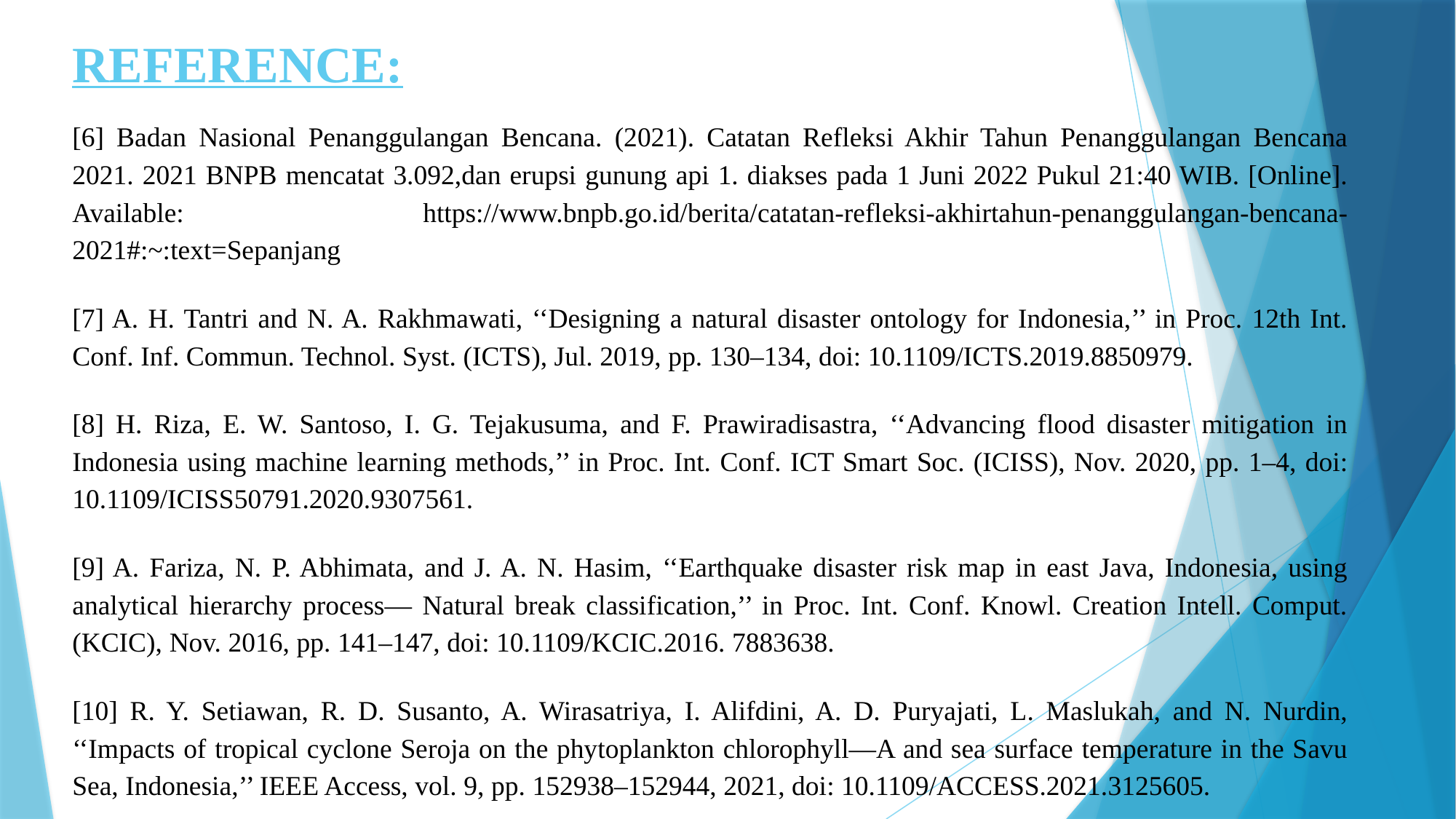

# REFERENCE:
[6] Badan Nasional Penanggulangan Bencana. (2021). Catatan Refleksi Akhir Tahun Penanggulangan Bencana 2021. 2021 BNPB mencatat 3.092,dan erupsi gunung api 1. diakses pada 1 Juni 2022 Pukul 21:40 WIB. [Online]. Available: https://www.bnpb.go.id/berita/catatan-refleksi-akhirtahun-penanggulangan-bencana-2021#:~:text=Sepanjang
[7] A. H. Tantri and N. A. Rakhmawati, ‘‘Designing a natural disaster ontology for Indonesia,’’ in Proc. 12th Int. Conf. Inf. Commun. Technol. Syst. (ICTS), Jul. 2019, pp. 130–134, doi: 10.1109/ICTS.2019.8850979.
[8] H. Riza, E. W. Santoso, I. G. Tejakusuma, and F. Prawiradisastra, ‘‘Advancing flood disaster mitigation in Indonesia using machine learning methods,’’ in Proc. Int. Conf. ICT Smart Soc. (ICISS), Nov. 2020, pp. 1–4, doi: 10.1109/ICISS50791.2020.9307561.
[9] A. Fariza, N. P. Abhimata, and J. A. N. Hasim, ‘‘Earthquake disaster risk map in east Java, Indonesia, using analytical hierarchy process— Natural break classification,’’ in Proc. Int. Conf. Knowl. Creation Intell. Comput. (KCIC), Nov. 2016, pp. 141–147, doi: 10.1109/KCIC.2016. 7883638.
[10] R. Y. Setiawan, R. D. Susanto, A. Wirasatriya, I. Alifdini, A. D. Puryajati, L. Maslukah, and N. Nurdin, ‘‘Impacts of tropical cyclone Seroja on the phytoplankton chlorophyll—A and sea surface temperature in the Savu Sea, Indonesia,’’ IEEE Access, vol. 9, pp. 152938–152944, 2021, doi: 10.1109/ACCESS.2021.3125605.